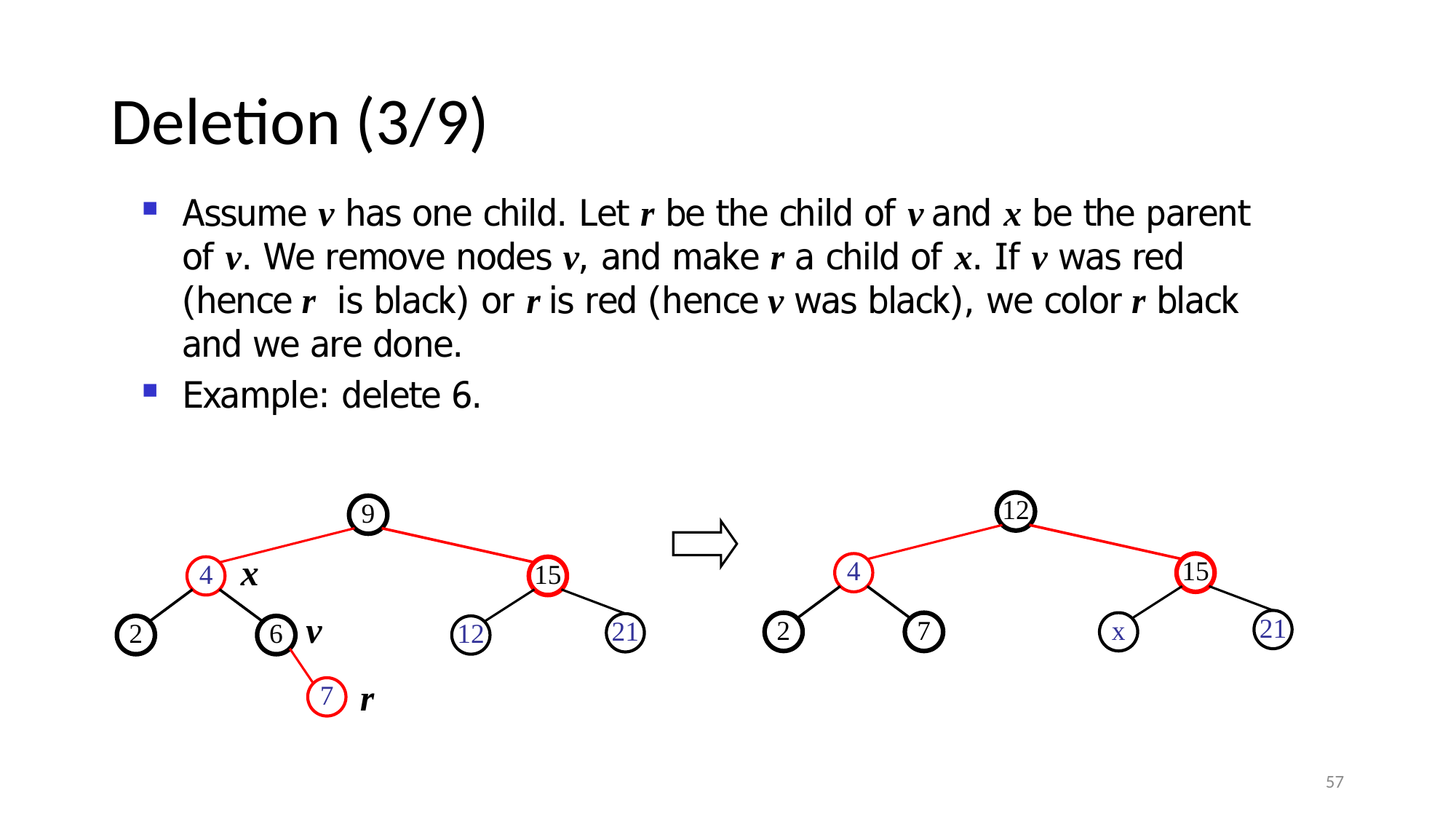

# Deletion (3/9)
Assume v has one child. Let r be the child of v and x be the parent of v. We remove nodes v, and make r a child of x. If v was red (hence r  is black) or r is red (hence v was black), we color r black and we are done.
Example: delete 6.
12
9

x
4
15
4
15
v
21
2
7
x
21
2
6
12
r
7
57